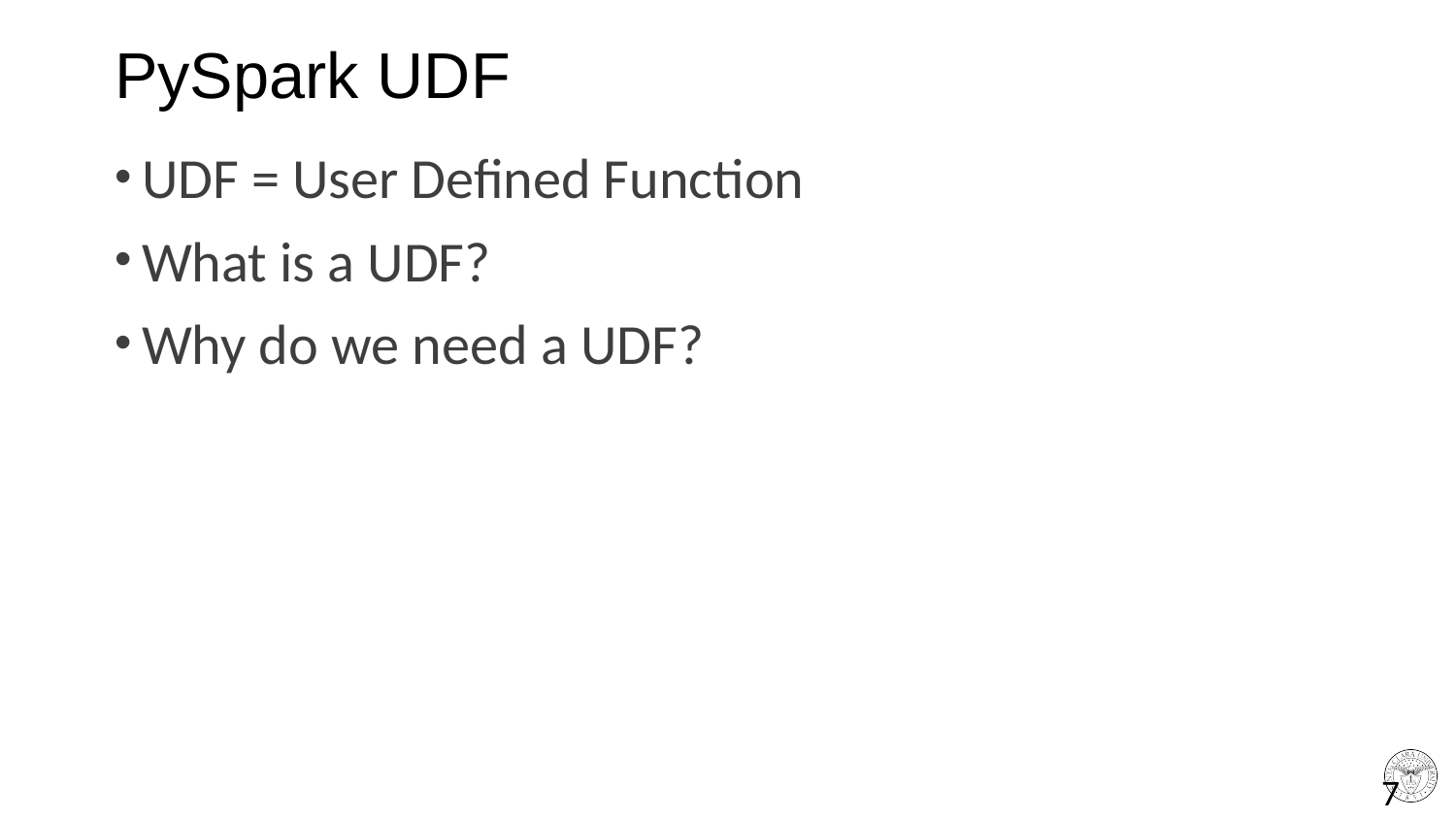

# PySpark UDF
UDF = User Defined Function
What is a UDF?
Why do we need a UDF?
7